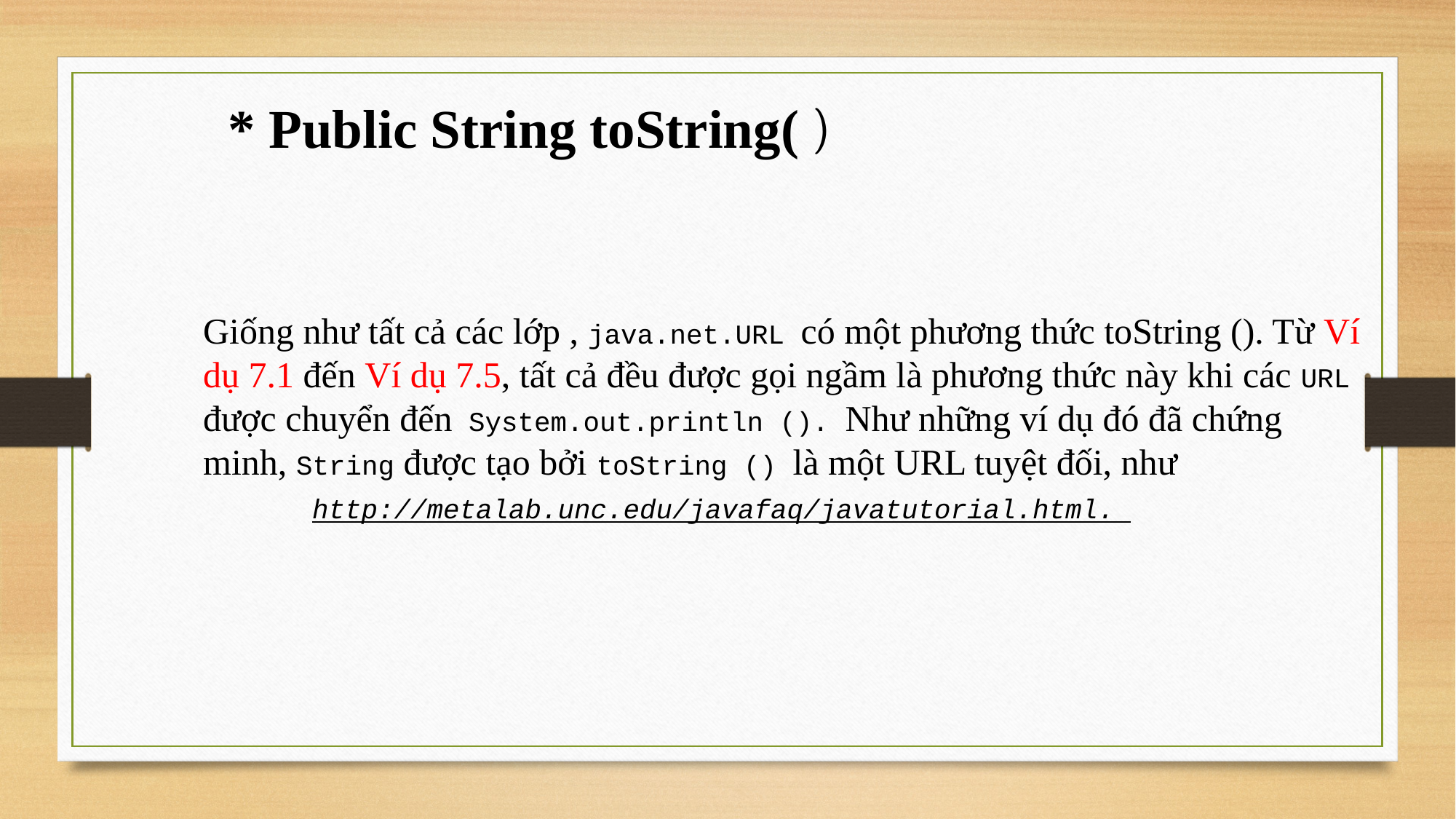

* Public String toString( )
Giống như tất cả các lớp , java.net.URL có một phương thức toString (). Từ Ví dụ 7.1 đến Ví dụ 7.5, tất cả đều được gọi ngầm là phương thức này khi các URL được chuyển đến System.out.println (). Như những ví dụ đó đã chứng minh, String được tạo bởi toString () là một URL tuyệt đối, như
	http://metalab.unc.edu/javafaq/javatutorial.html.